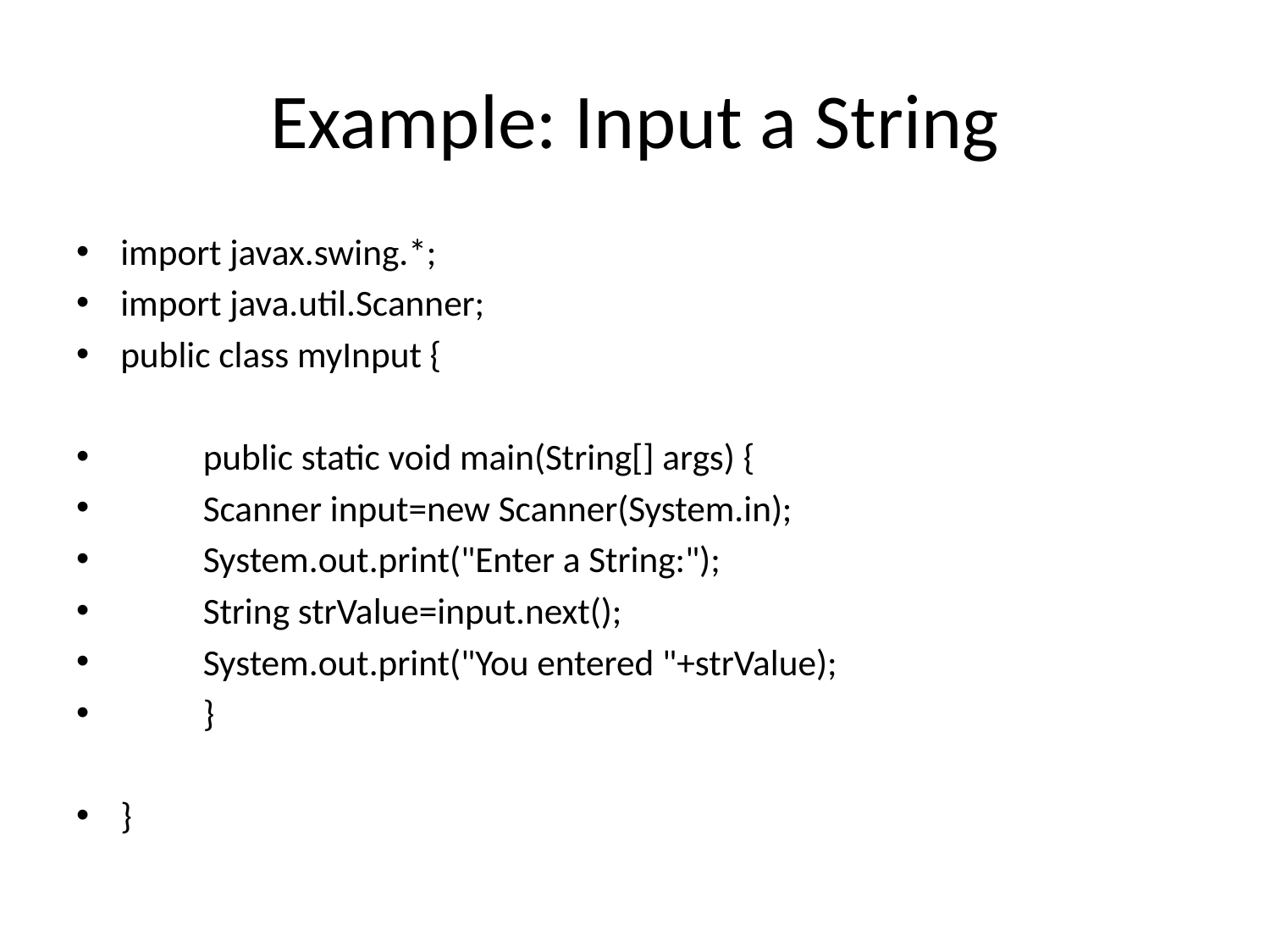

# Example: Input a String
import javax.swing.*;
import java.util.Scanner;
public class myInput {

	public static void main(String[] args) {
	Scanner input=new Scanner(System.in);
	System.out.print("Enter a String:");
	String strValue=input.next();
	System.out.print("You entered "+strValue);
	}

}